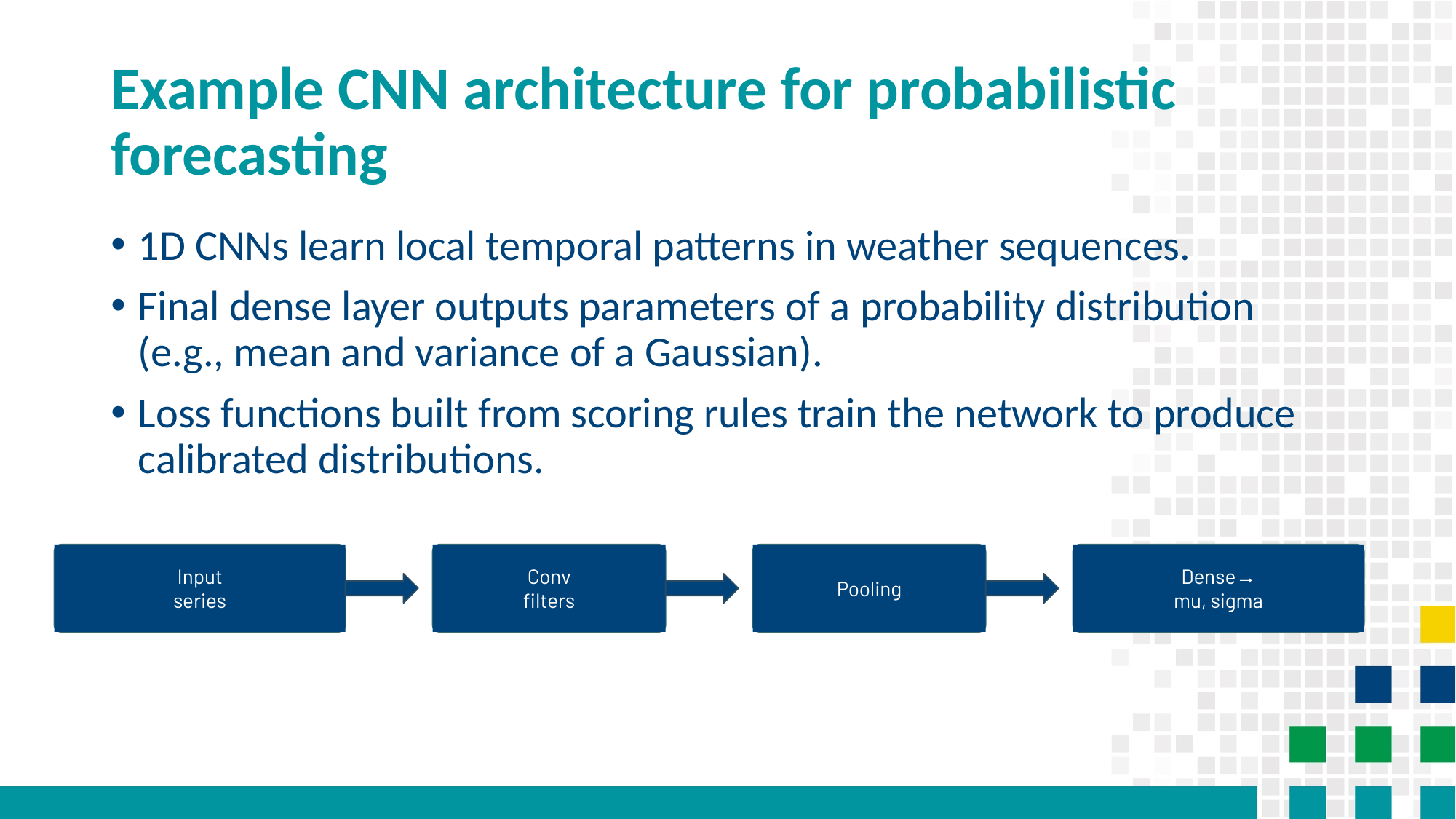

# Example CNN architecture for probabilistic forecasting
1D CNNs learn local temporal patterns in weather sequences.
Final dense layer outputs parameters of a probability distribution (e.g., mean and variance of a Gaussian).
Loss functions built from scoring rules train the network to produce calibrated distributions.

Input
series

Conv
filters

Pooling

Dense→
mu, sigma